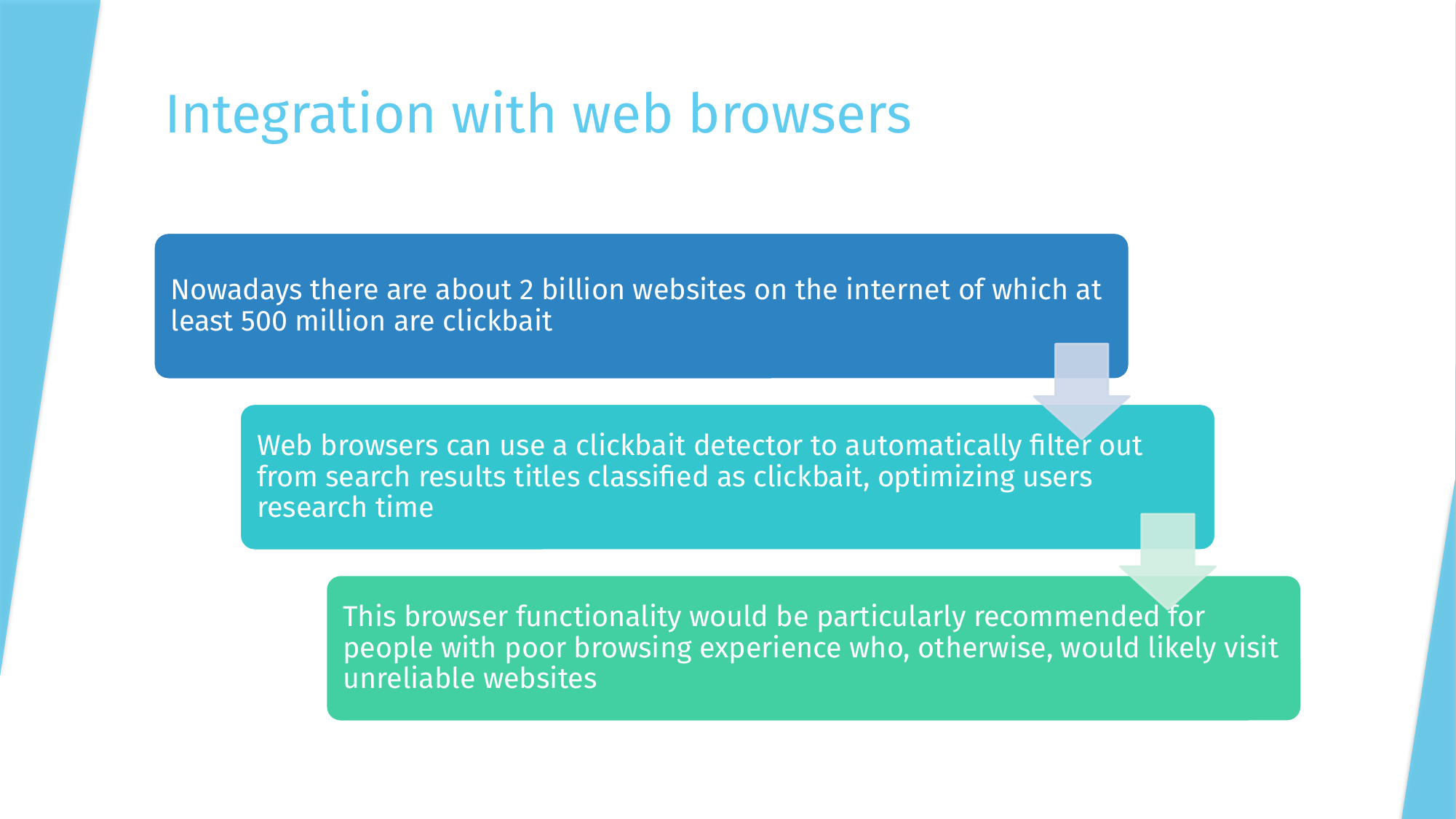

# Integration with web browsers
Nowadays there are about 2 billion websites on the internet of which at least 500 million are clickbait
Web browsers can use a clickbait detector to automatically filter out from search results titles classified as clickbait, optimizing users research time
This browser functionality would be particularly recommended for people with poor browsing experience who, otherwise, would likely visit unreliable websites